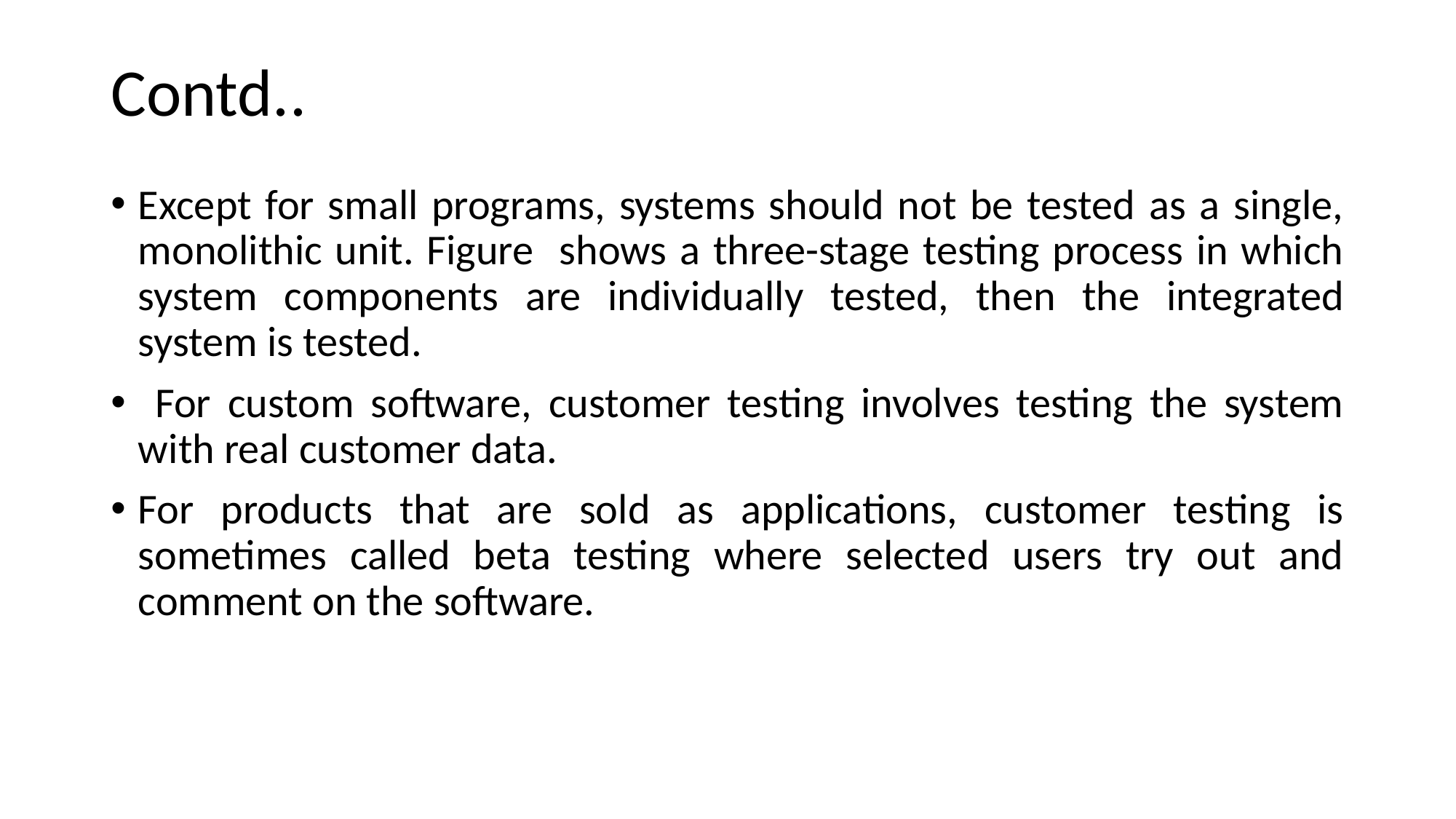

# Contd..
Except for small programs, systems should not be tested as a single, monolithic unit. Figure  shows a three-stage testing process in which system components are individually tested, then the integrated system is tested.
 For custom software, customer testing involves testing the system with real customer data.
For products that are sold as applications, customer testing is sometimes called beta testing where selected users try out and comment on the software.